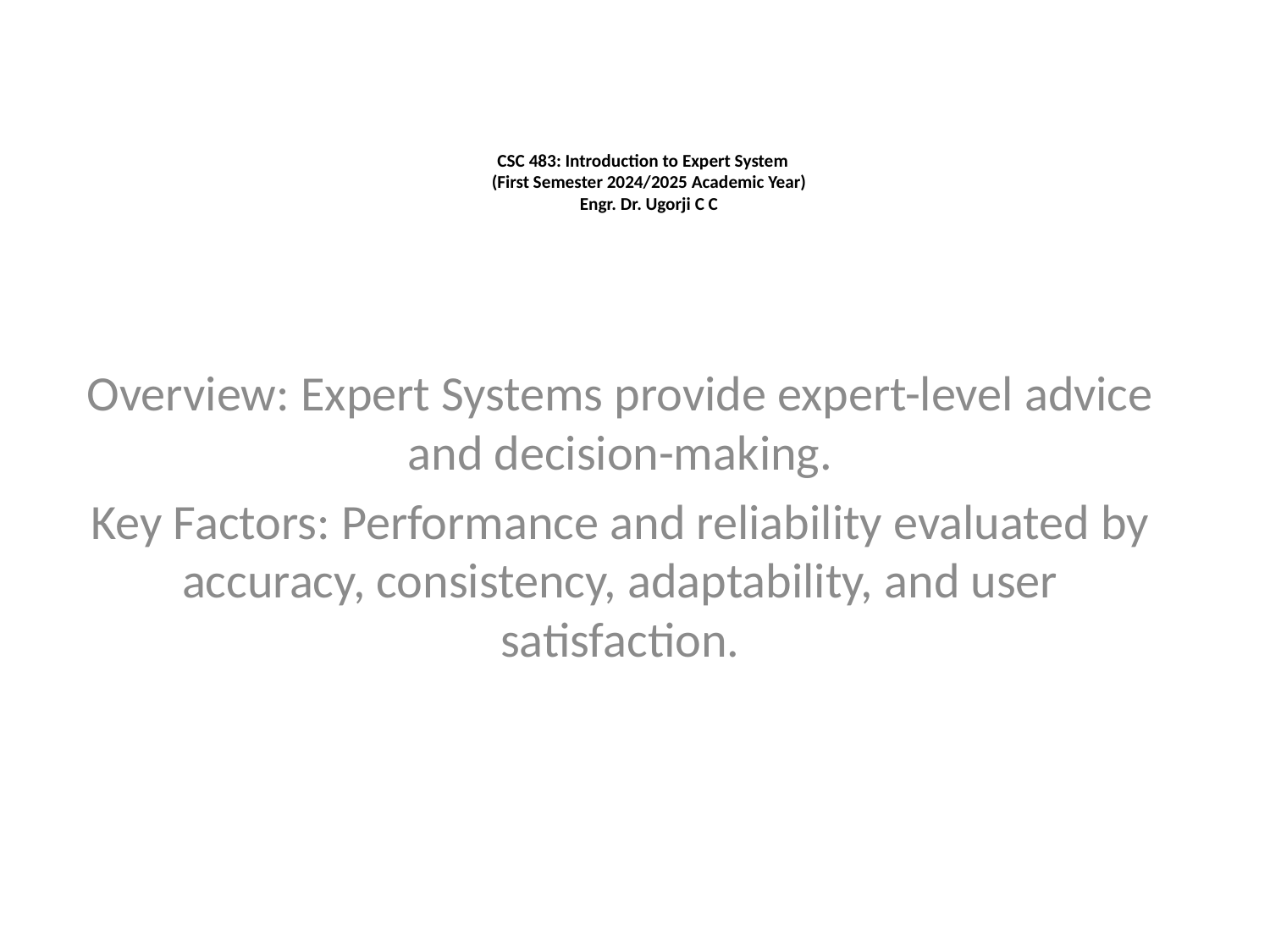

# CSC 483: Introduction to Expert System (First Semester 2024/2025 Academic Year) Engr. Dr. Ugorji C C

Overview: Expert Systems provide expert-level advice and decision-making.
Key Factors: Performance and reliability evaluated by accuracy, consistency, adaptability, and user satisfaction.